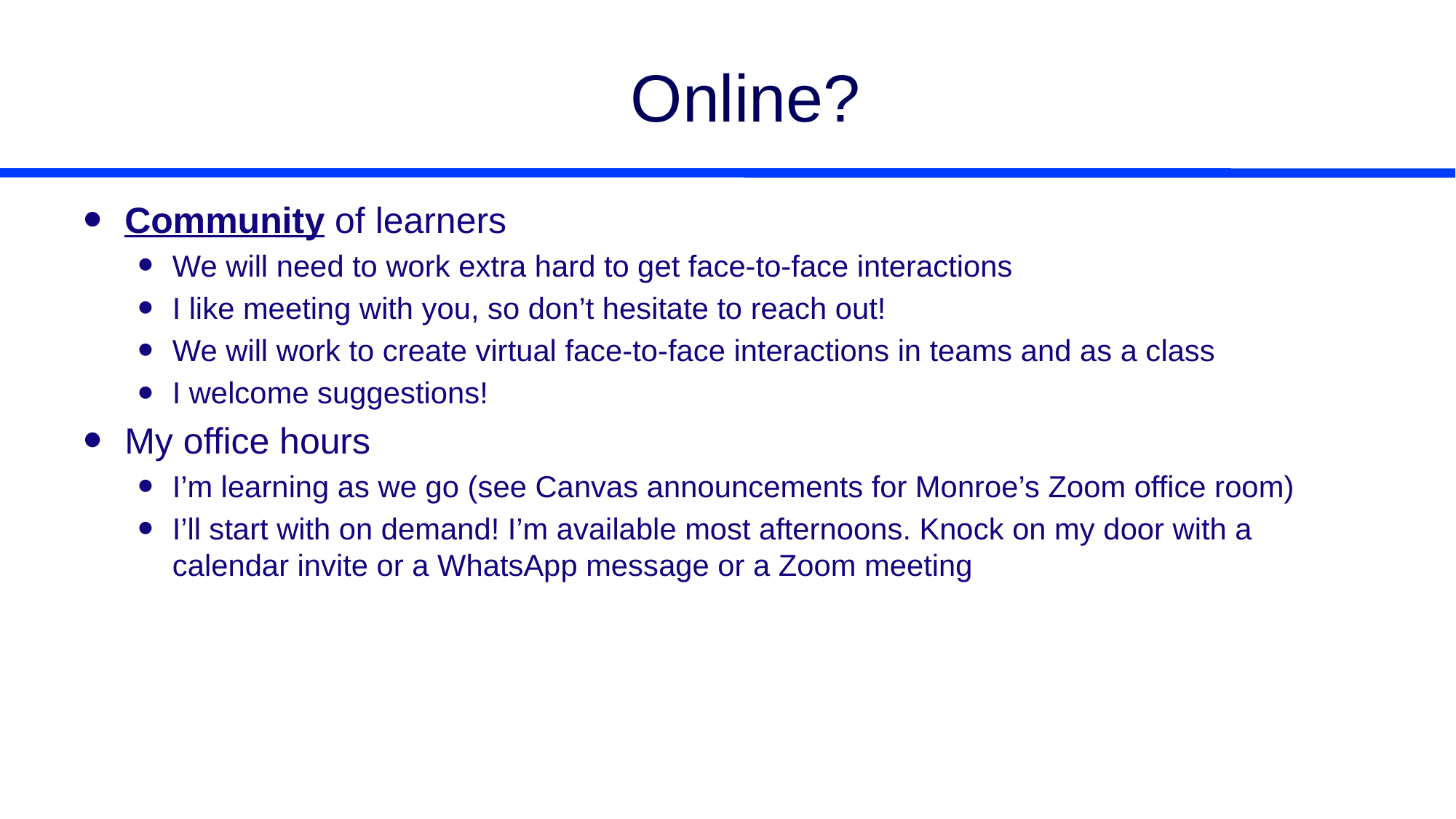

# Online?
Community of learners
We will need to work extra hard to get face-to-face interactions
I like meeting with you, so don’t hesitate to reach out!
We will work to create virtual face-to-face interactions in teams and as a class
I welcome suggestions!
My office hours
I’m learning as we go (see Canvas announcements for Monroe’s Zoom office room)
I’ll start with on demand! I’m available most afternoons. Knock on my door with a calendar invite or a WhatsApp message or a Zoom meeting